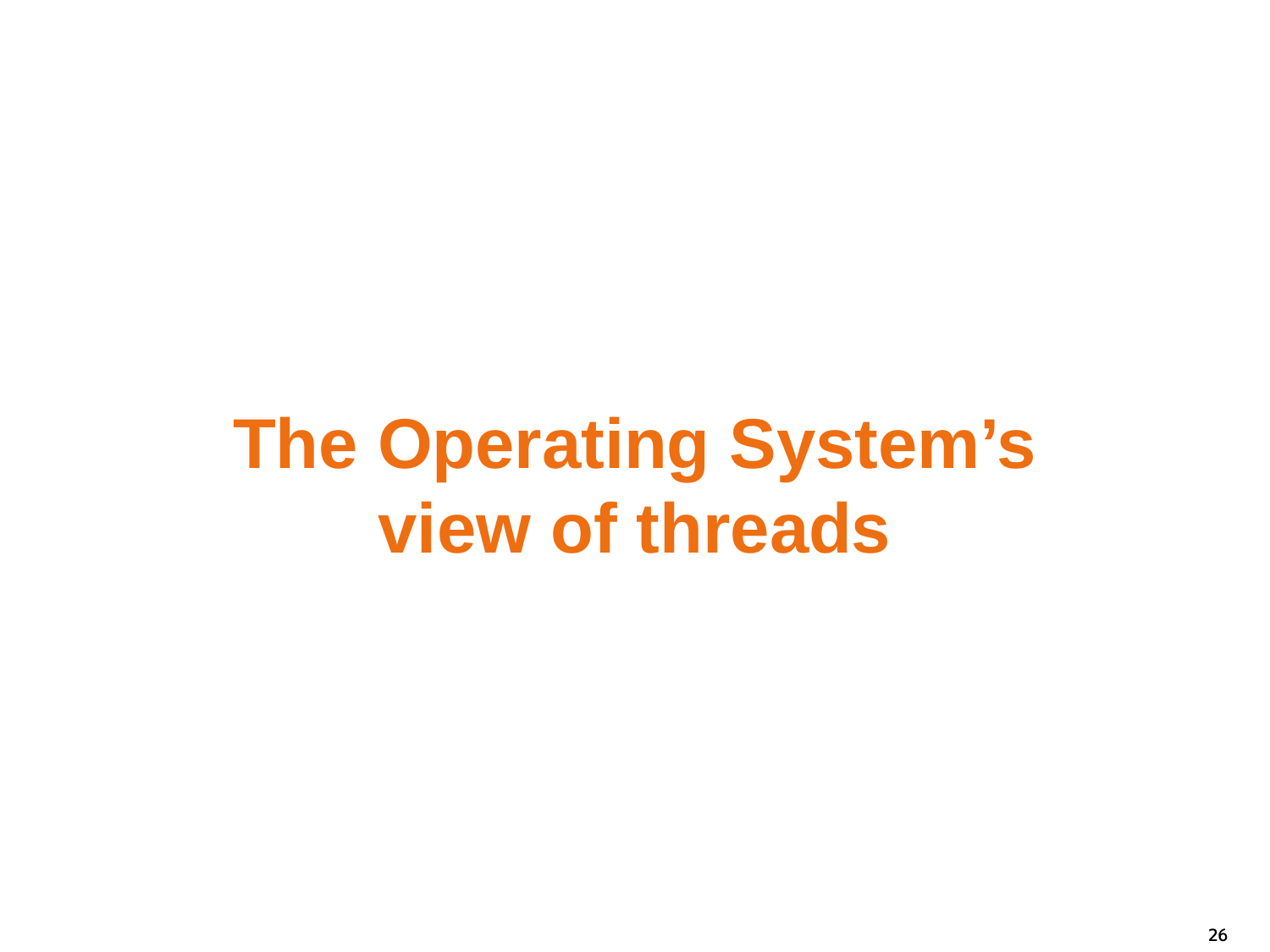

# The Operating System’s view of threads